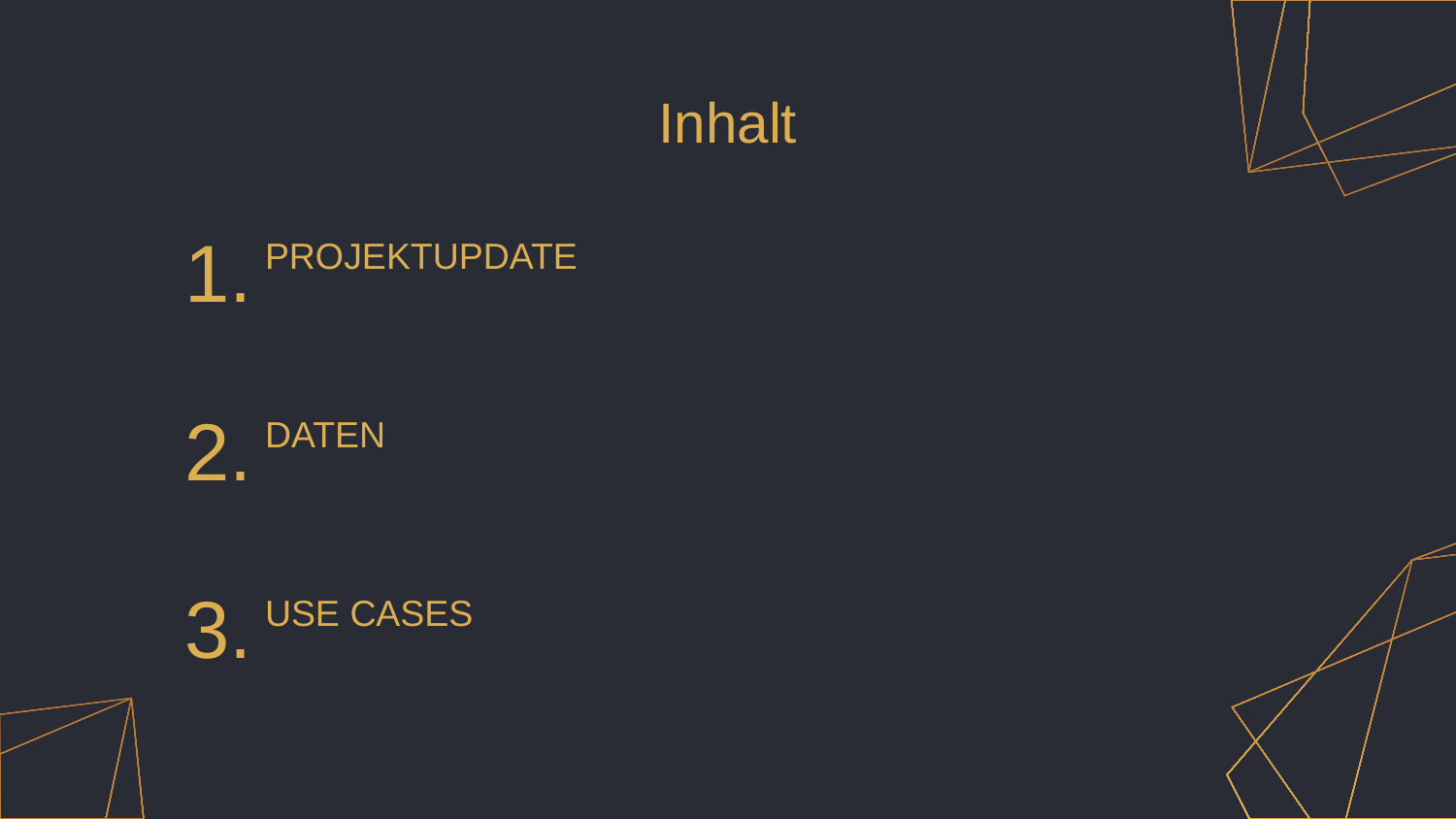

# Inhalt
1.
PROJEKTUPDATE
2.
DATEN
3.
USE CASES